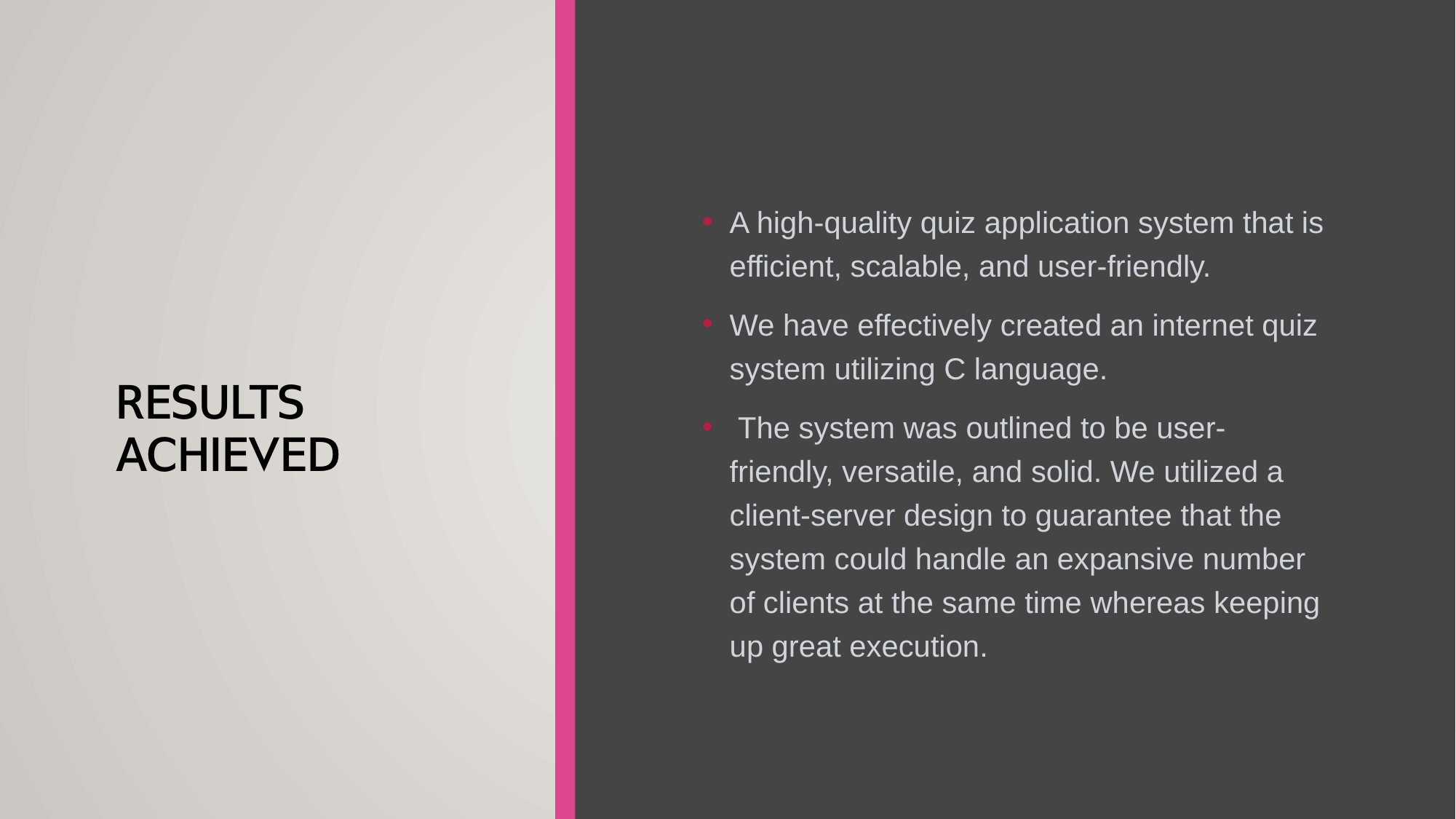

# Results Achieved
A high-quality quiz application system that is efficient, scalable, and user-friendly.
We have effectively created an internet quiz system utilizing C language.
 The system was outlined to be user-friendly, versatile, and solid. We utilized a client-server design to guarantee that the system could handle an expansive number of clients at the same time whereas keeping up great execution.